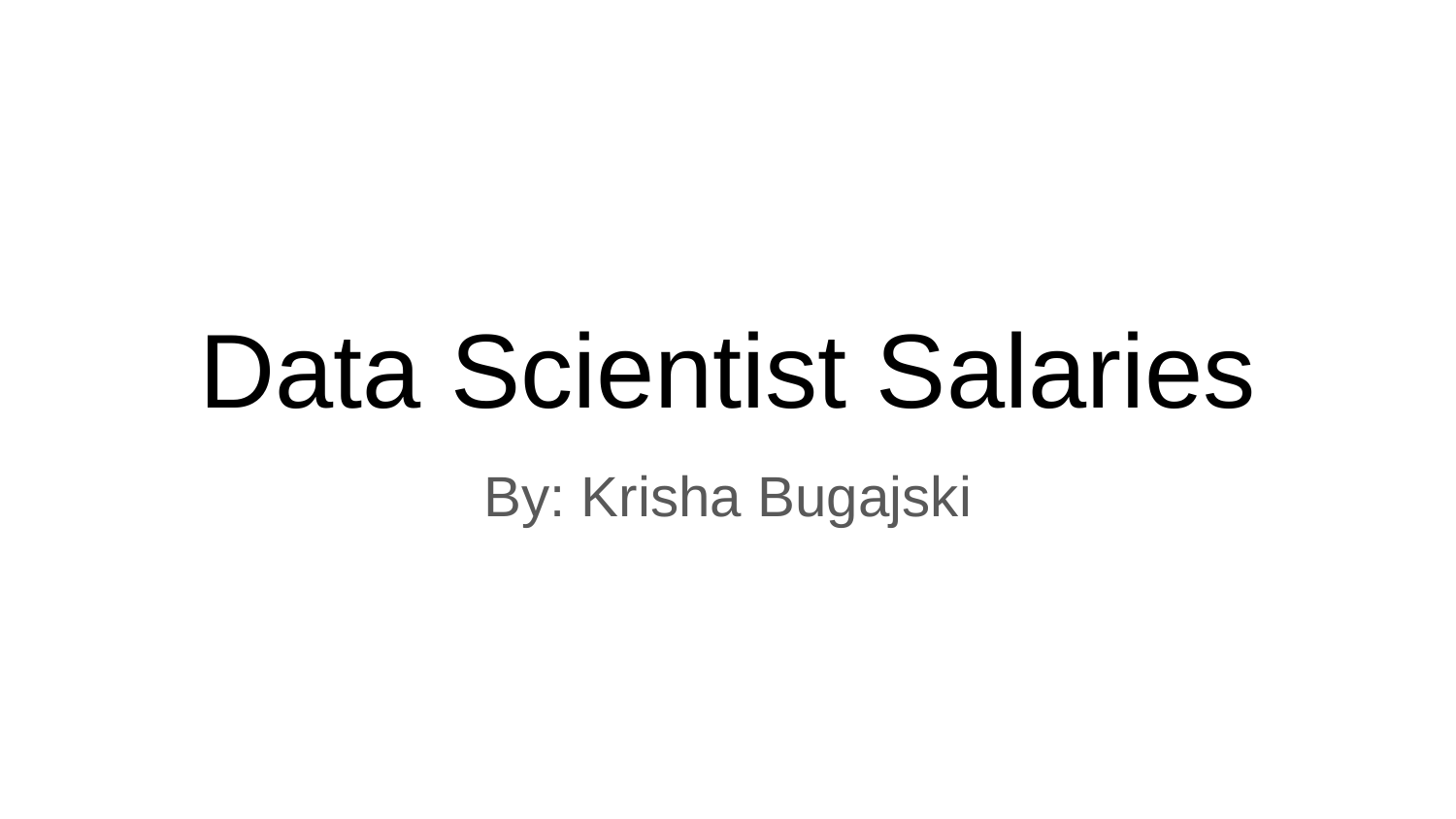

# Data Scientist Salaries
By: Krisha Bugajski